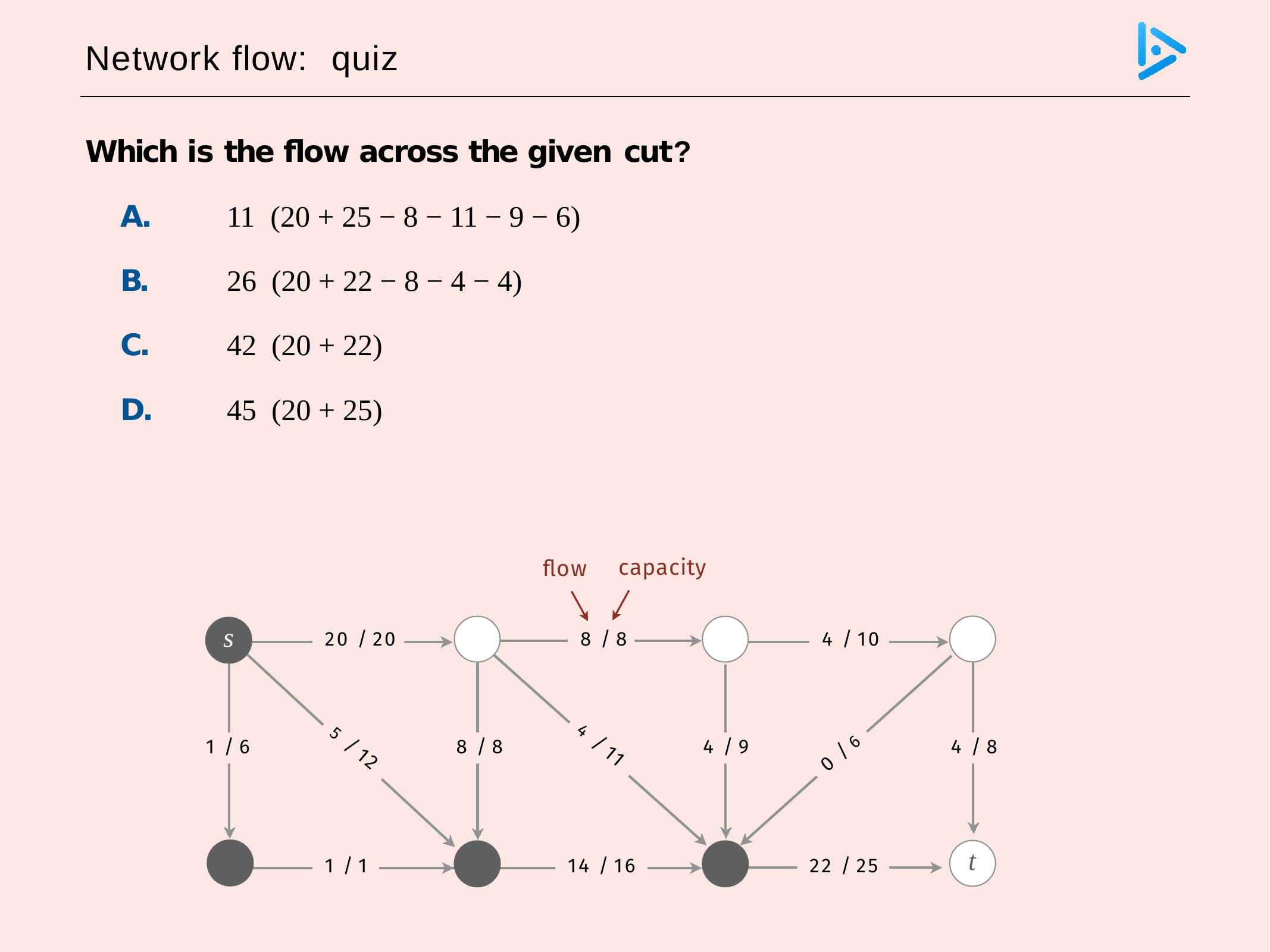

# Network flow:	quiz

Which is the flow across the given cut?
A.	11	(20 + 25 − 8 − 11 − 9 − 6)
B.	26	(20 + 22 − 8 − 4 − 4)
C.	42	(20 + 22)
D.	45	(20 + 25)

capacity
flow

s

20 / 20

8 / 8

4 / 10

1 / 6

8 / 8

4 / 9

4 / 8
4 / 11
5 / 12
0 / 6

t

1 / 1

14 / 16

22 / 25